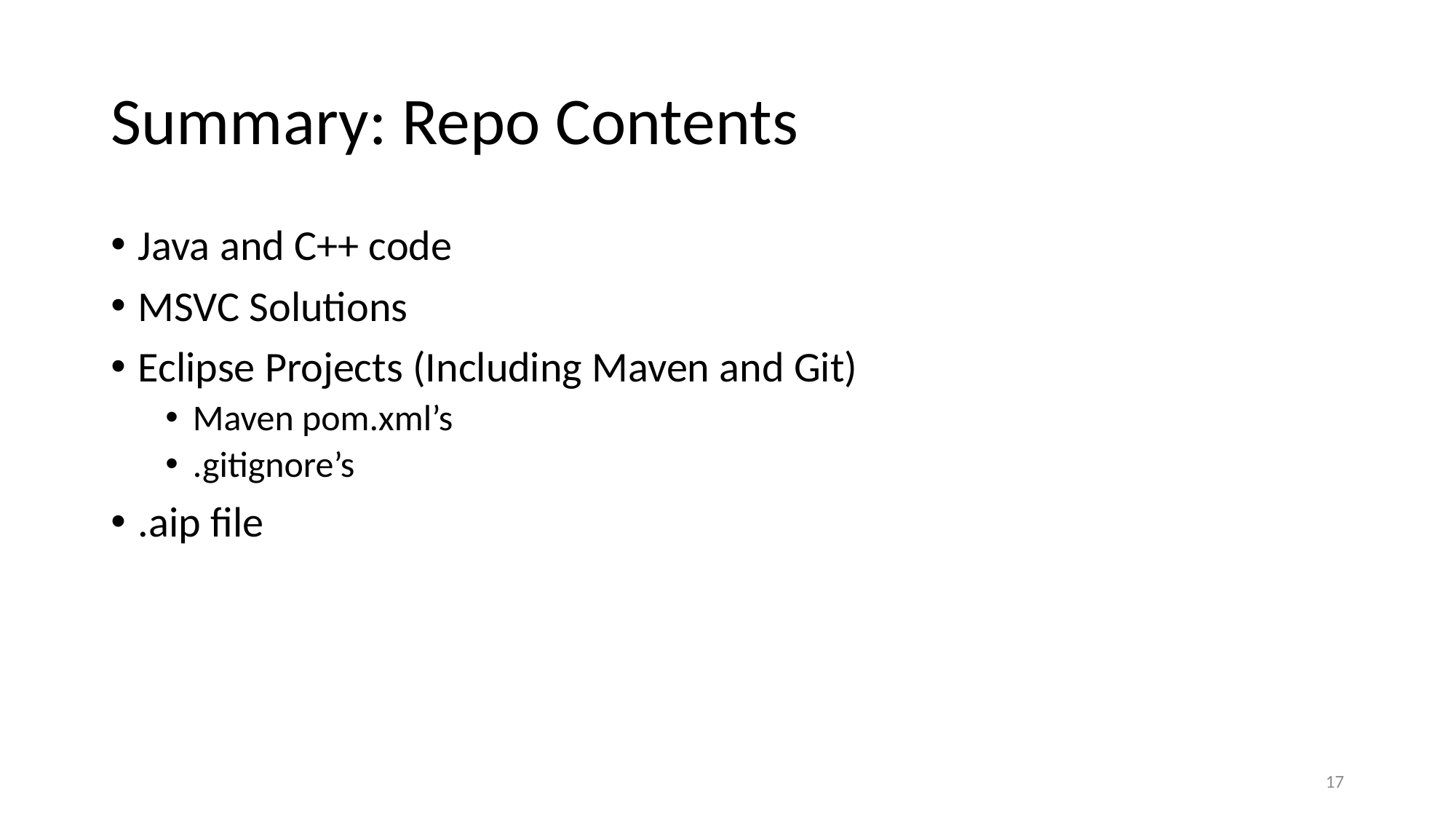

# Summary: Repo Contents
Java and C++ code
MSVC Solutions
Eclipse Projects (Including Maven and Git)
Maven pom.xml’s
.gitignore’s
.aip file

17